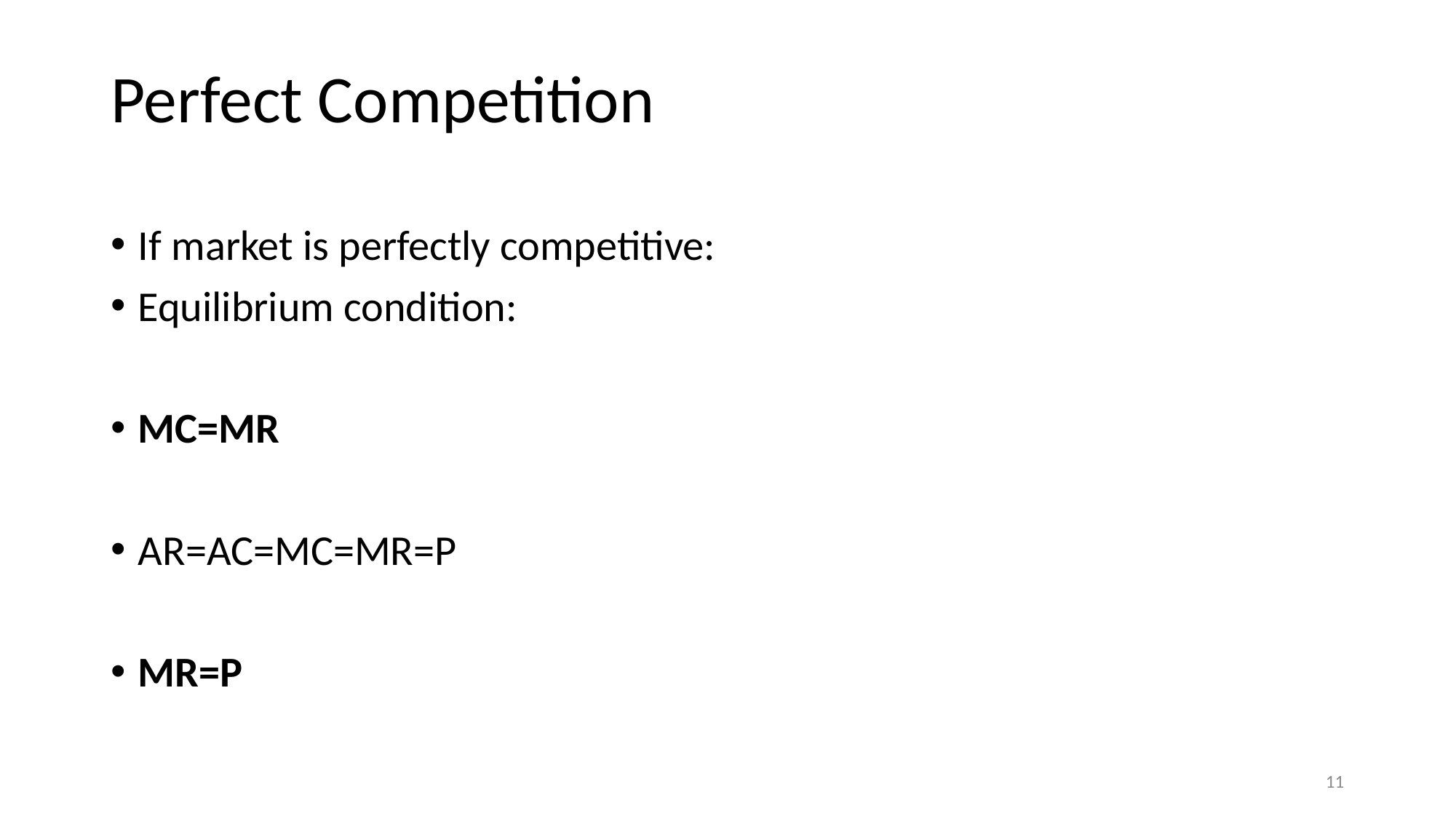

# Perfect Competition
If market is perfectly competitive:
Equilibrium condition:

MC=MR

AR=AC=MC=MR=P

MR=P

11